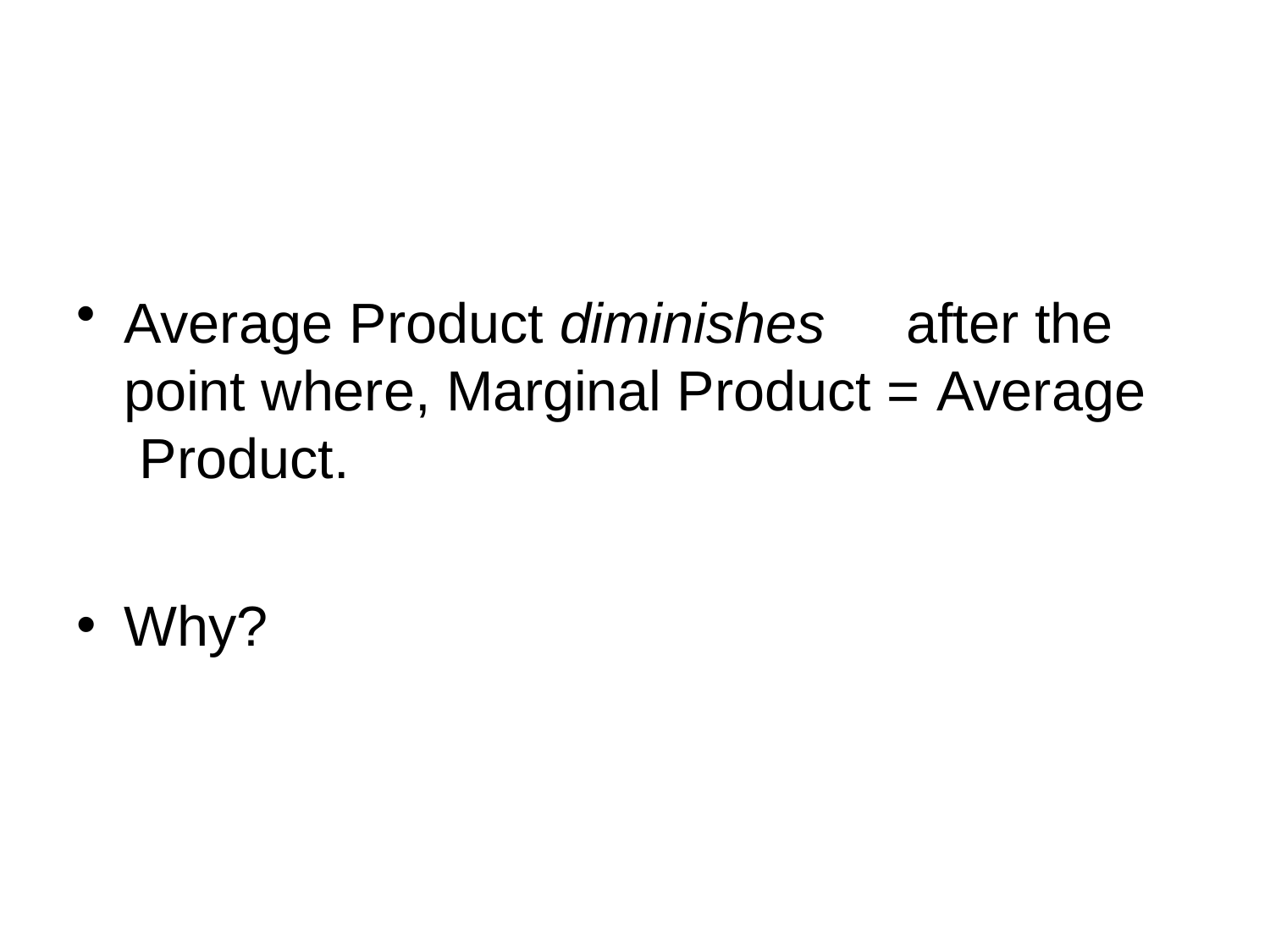

Average Product diminishes	after the  point where, Marginal Product = Average  Product.

Why?